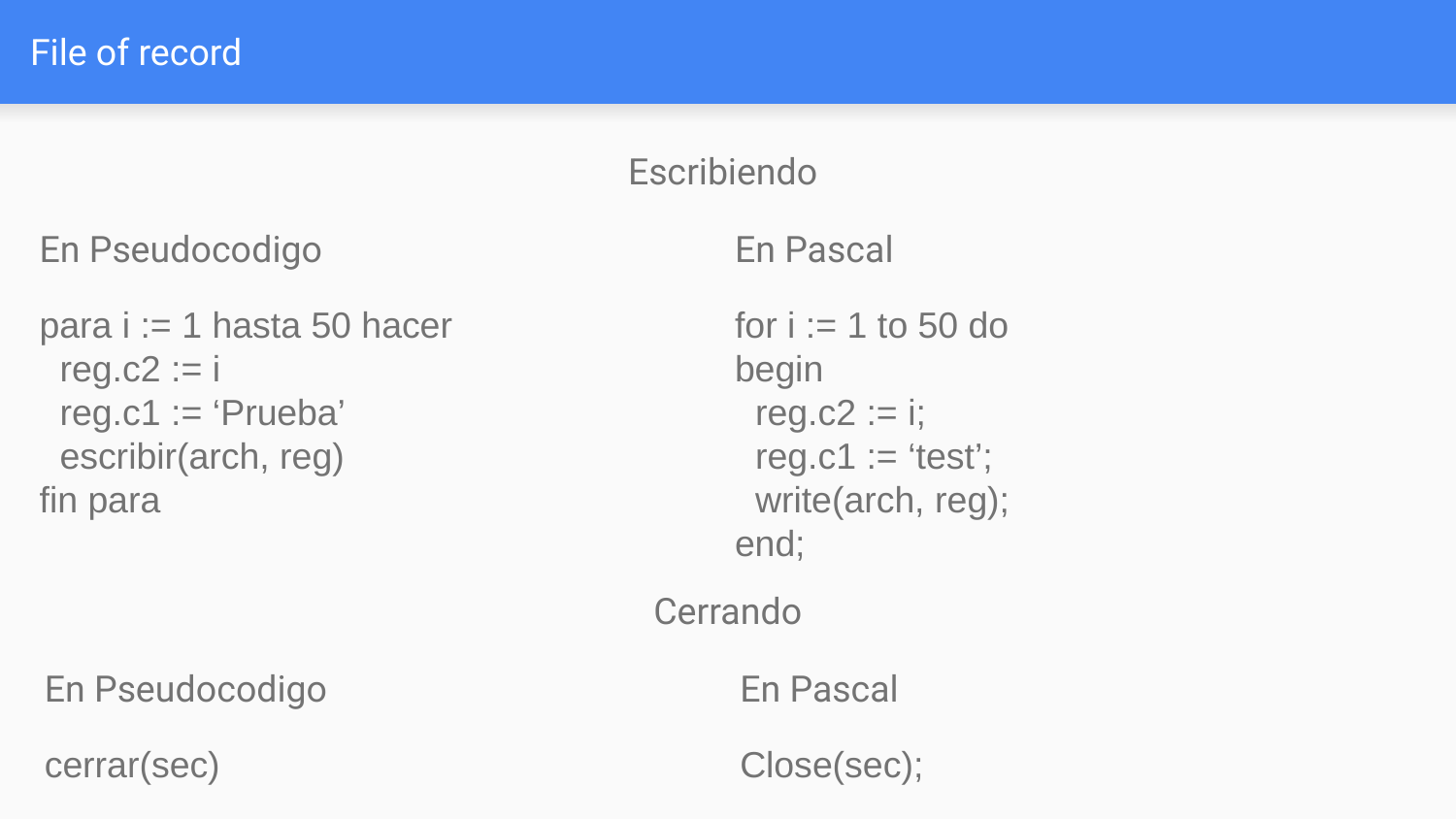

# File of record
Escribiendo
En Pseudocodigo
para i := 1 hasta 50 hacer
  reg.c2 := i
  reg.c1 := ‘Prueba’
  escribir(arch, reg)
fin para

En Pascal
for i := 1 to 50 do
begin
  reg.c2 := i;
  reg.c1 := ‘test’;
  write(arch, reg);
end;

Cerrando
En Pseudocodigo
cerrar(sec)

En Pascal
Close(sec);